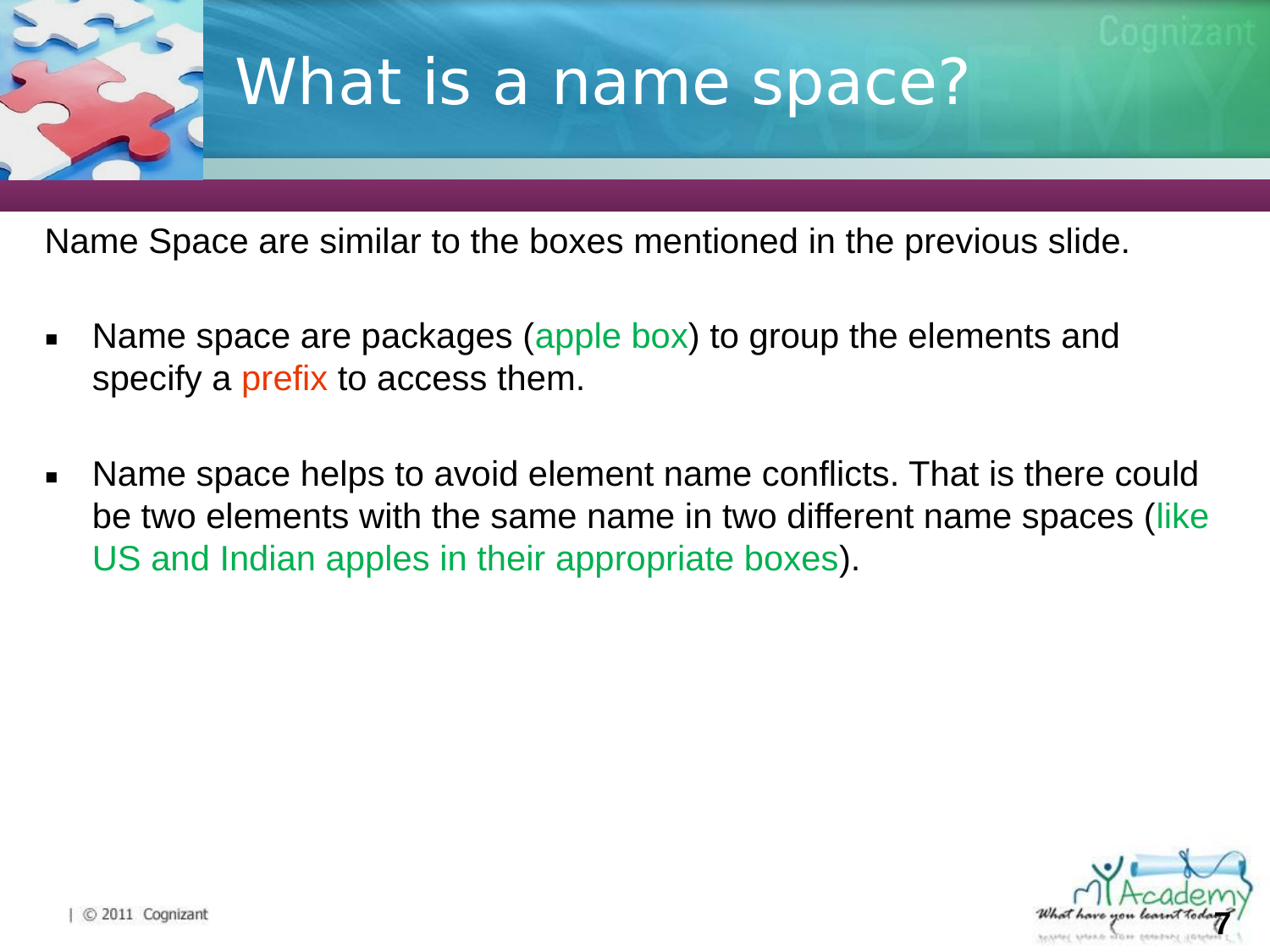

# What is a name space?
Name Space are similar to the boxes mentioned in the previous slide.
Name space are packages (apple box) to group the elements and specify a prefix to access them.
Name space helps to avoid element name conflicts. That is there could be two elements with the same name in two different name spaces (like US and Indian apples in their appropriate boxes).

7